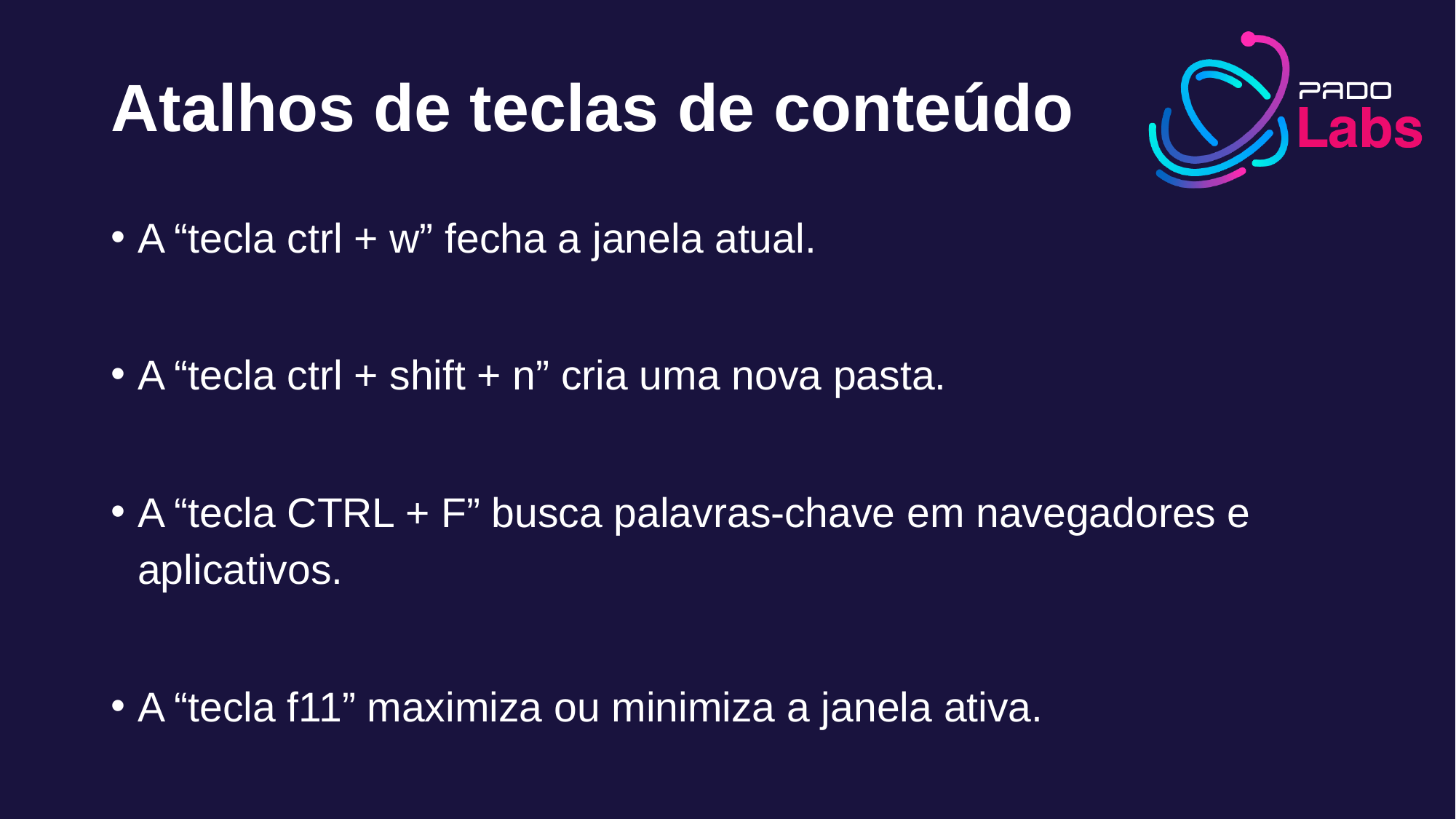

# Atalhos de teclas de conteúdo
A “tecla ctrl + w” fecha a janela atual.

A “tecla ctrl + shift + n” cria uma nova pasta.

A “tecla CTRL + F” busca palavras-chave em navegadores e aplicativos.

A “tecla f11” maximiza ou minimiza a janela ativa.